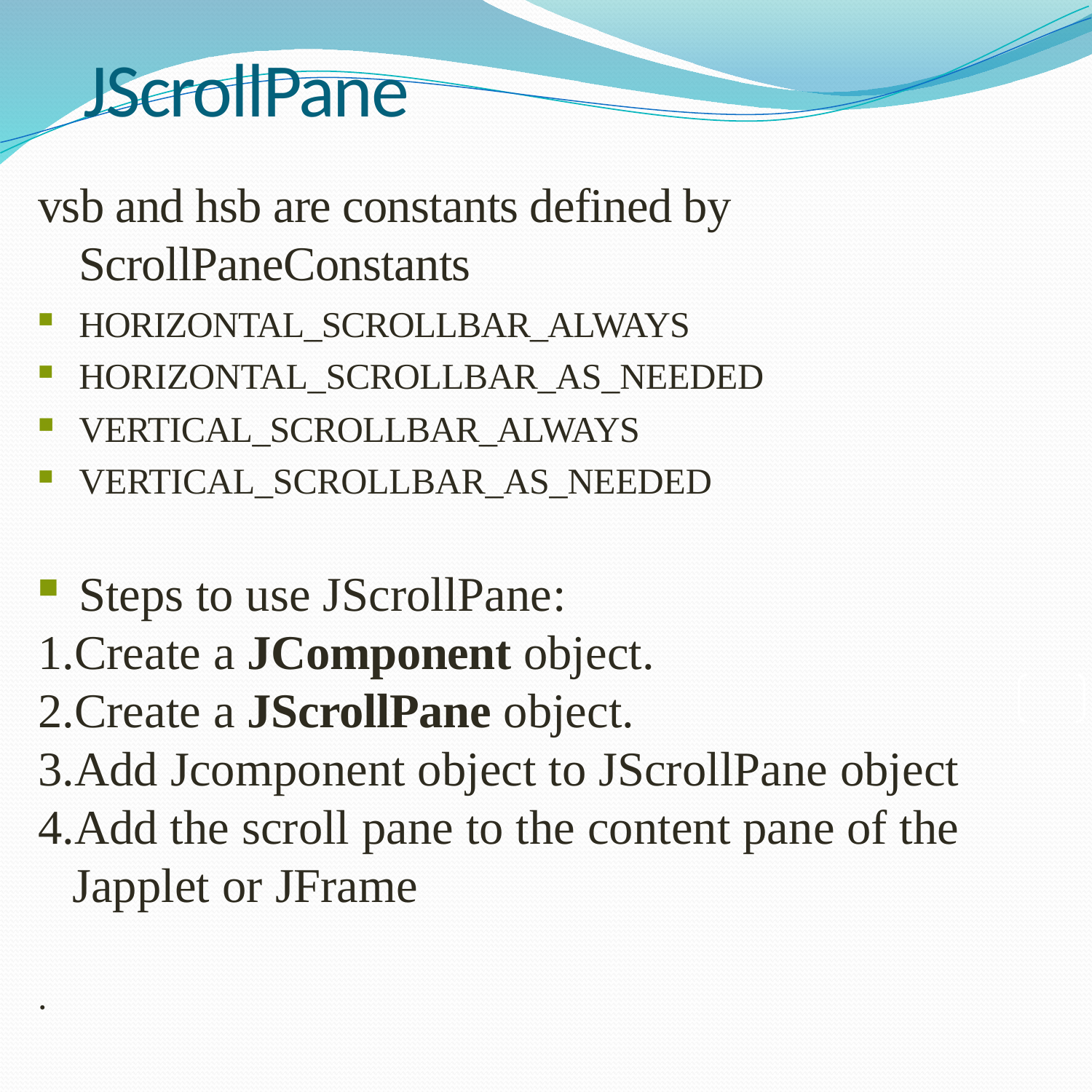

# JScrollPane
vsb and hsb are constants defined by ScrollPaneConstants
HORIZONTAL_SCROLLBAR_ALWAYS
HORIZONTAL_SCROLLBAR_AS_NEEDED
VERTICAL_SCROLLBAR_ALWAYS
VERTICAL_SCROLLBAR_AS_NEEDED

Steps to use JScrollPane:
Create a JComponent object.
Create a JScrollPane object.
Add Jcomponent object to JScrollPane object
Add the scroll pane to the content pane of the Japplet or JFrame

.